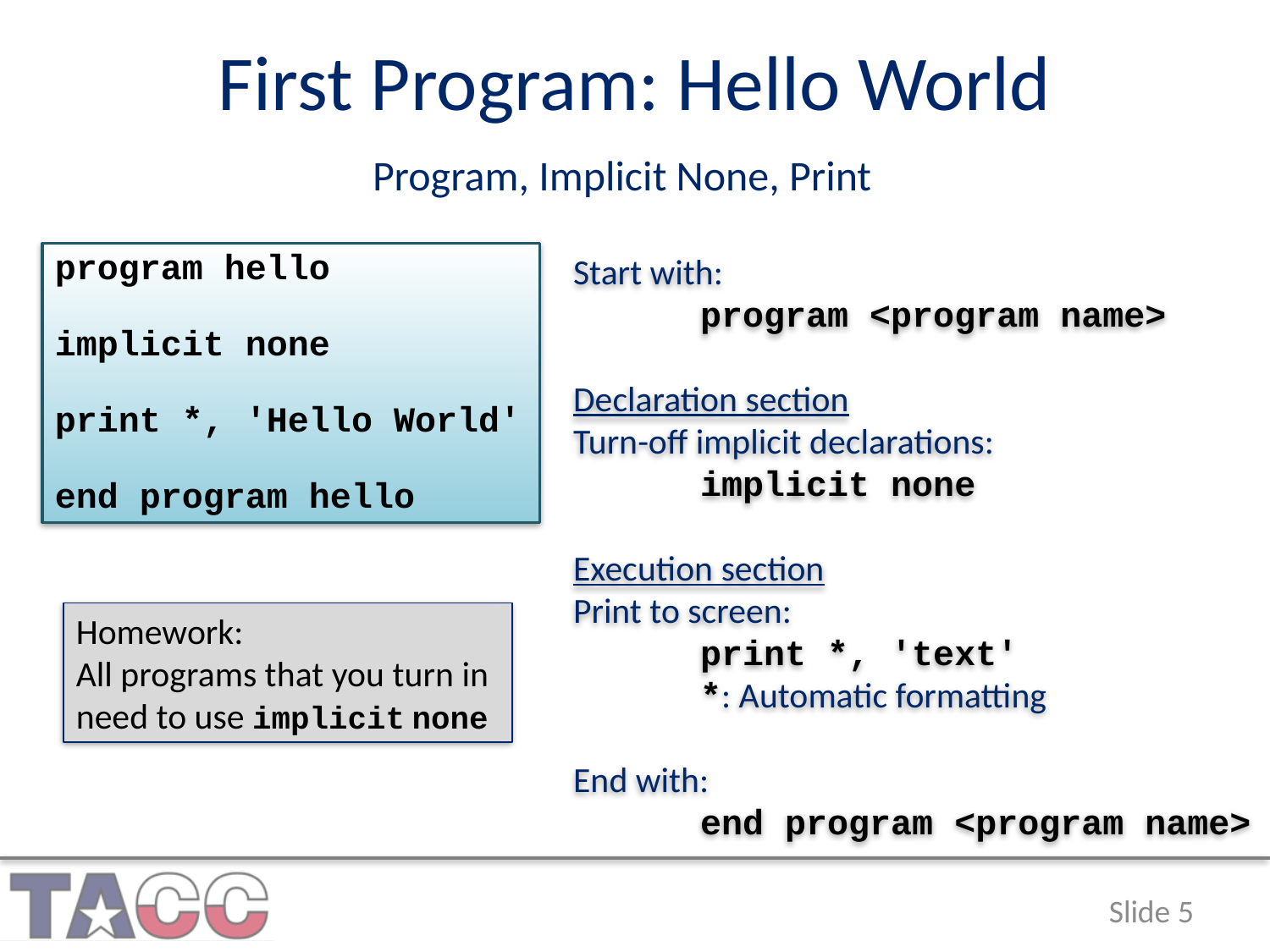

# First Program: Hello World
Program, Implicit None, Print
program hello

implicit none

print *, 'Hello World'

end program hello
Start with:
	program <program name>

Declaration section
Turn-off implicit declarations:
	implicit none
Execution section
Print to screen:
	print *, 'text'
	*: Automatic formatting

End with:
	end program <program name>
Homework:
All programs that you turn in need to use implicit none